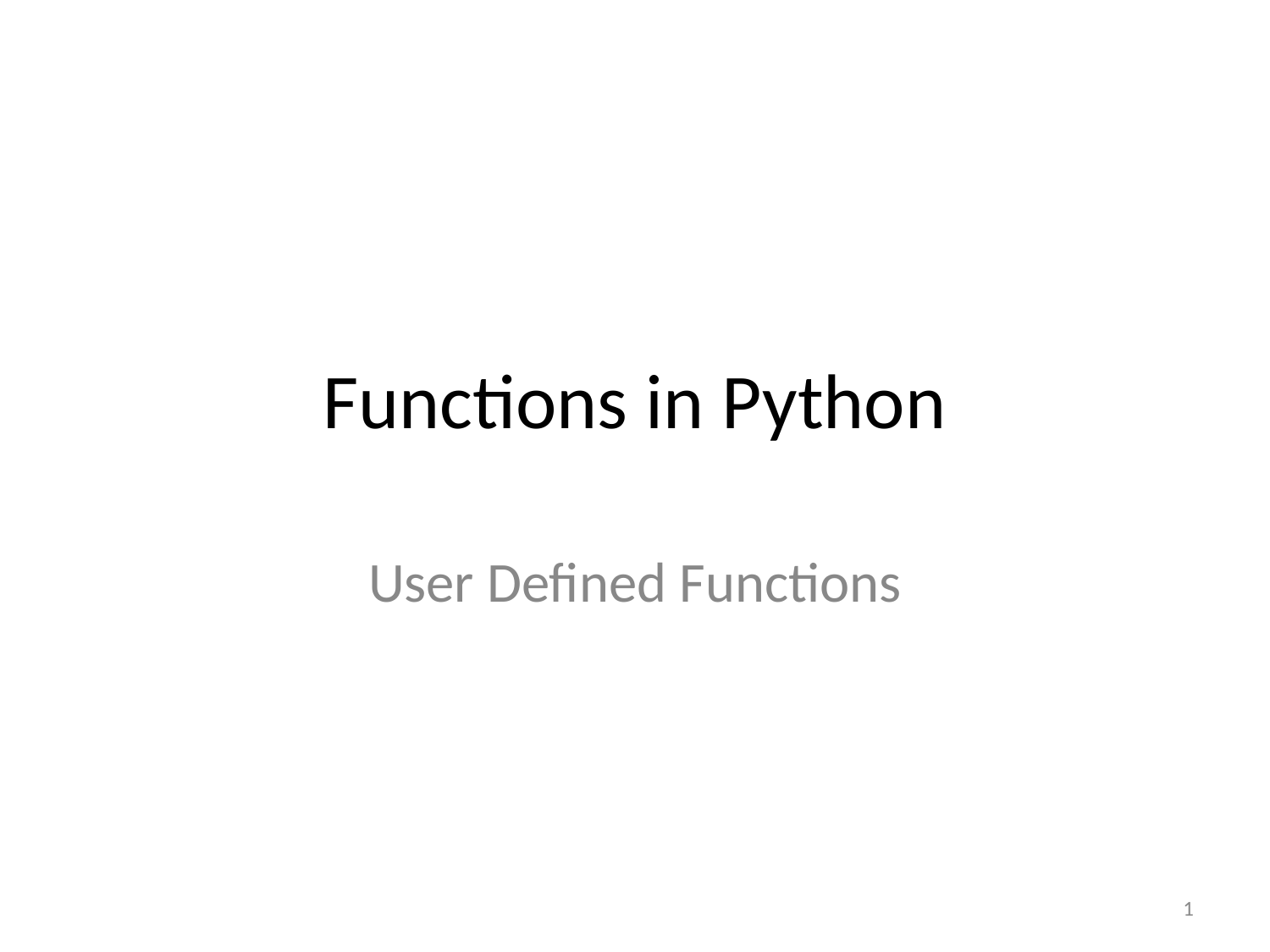

# Functions in Python
User Defined Functions

1